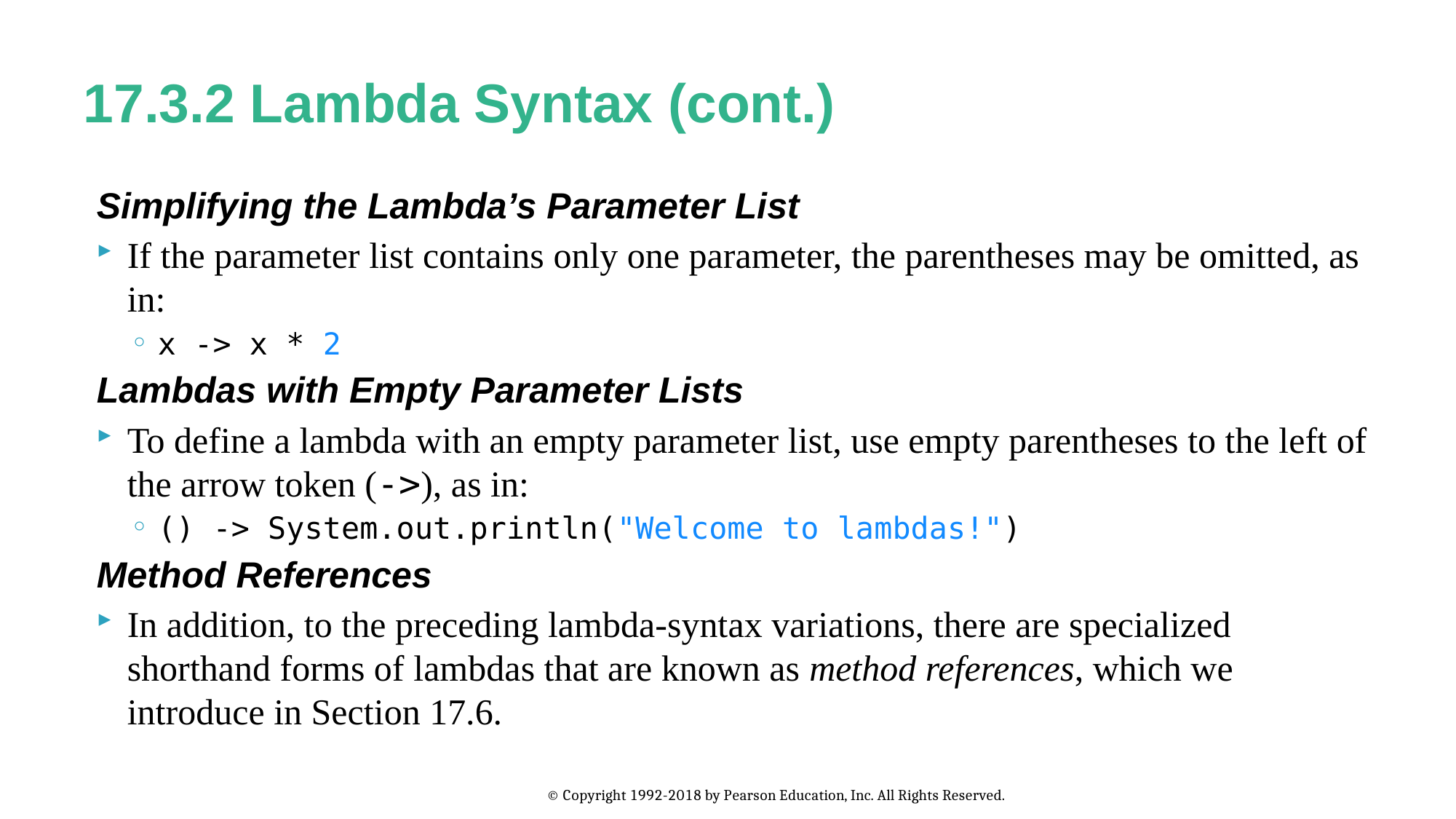

# 17.3.2 Lambda Syntax (cont.)
Simplifying the Lambda’s Parameter List
If the parameter list contains only one parameter, the parentheses may be omitted, as in:
x -> x * 2
Lambdas with Empty Parameter Lists
To define a lambda with an empty parameter list, use empty parentheses to the left of the arrow token (->), as in:
() -> System.out.println("Welcome to lambdas!")
Method References
In addition, to the preceding lambda-syntax variations, there are specialized shorthand forms of lambdas that are known as method references, which we introduce in Section 17.6.
© Copyright 1992-2018 by Pearson Education, Inc. All Rights Reserved.